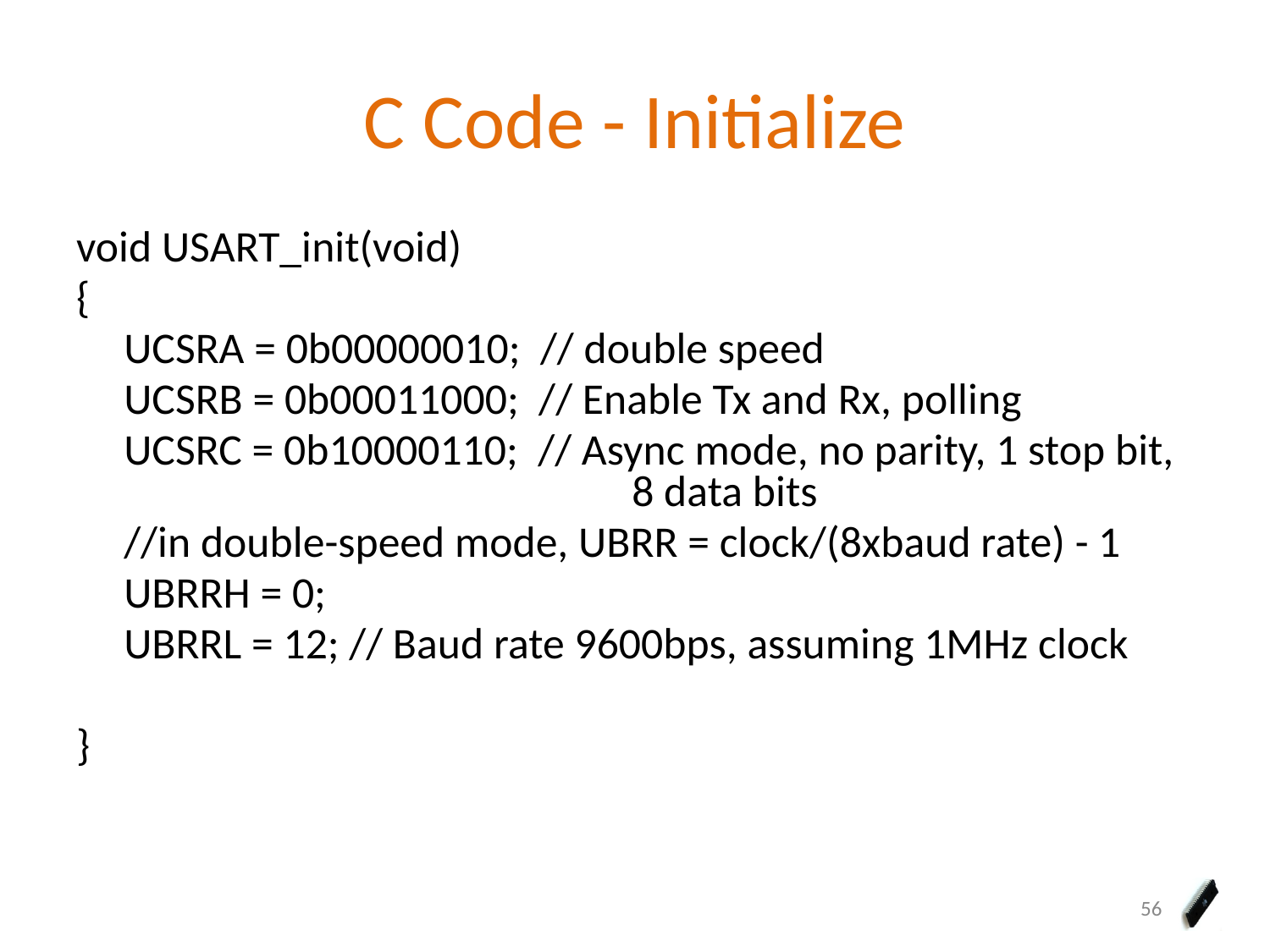

# C Code - Initialize
void USART_init(void)
{
	UCSRA = 0b00000010;  // double speed
	UCSRB = 0b00011000;  // Enable Tx and Rx, polling
	UCSRC = 0b10000110;  // Async mode, no parity, 1 stop bit, 				8 data bits
	//in double-speed mode, UBRR = clock/(8xbaud rate) - 1
 	UBRRH = 0;
	UBRRL = 12; // Baud rate 9600bps, assuming 1MHz clock

}
56